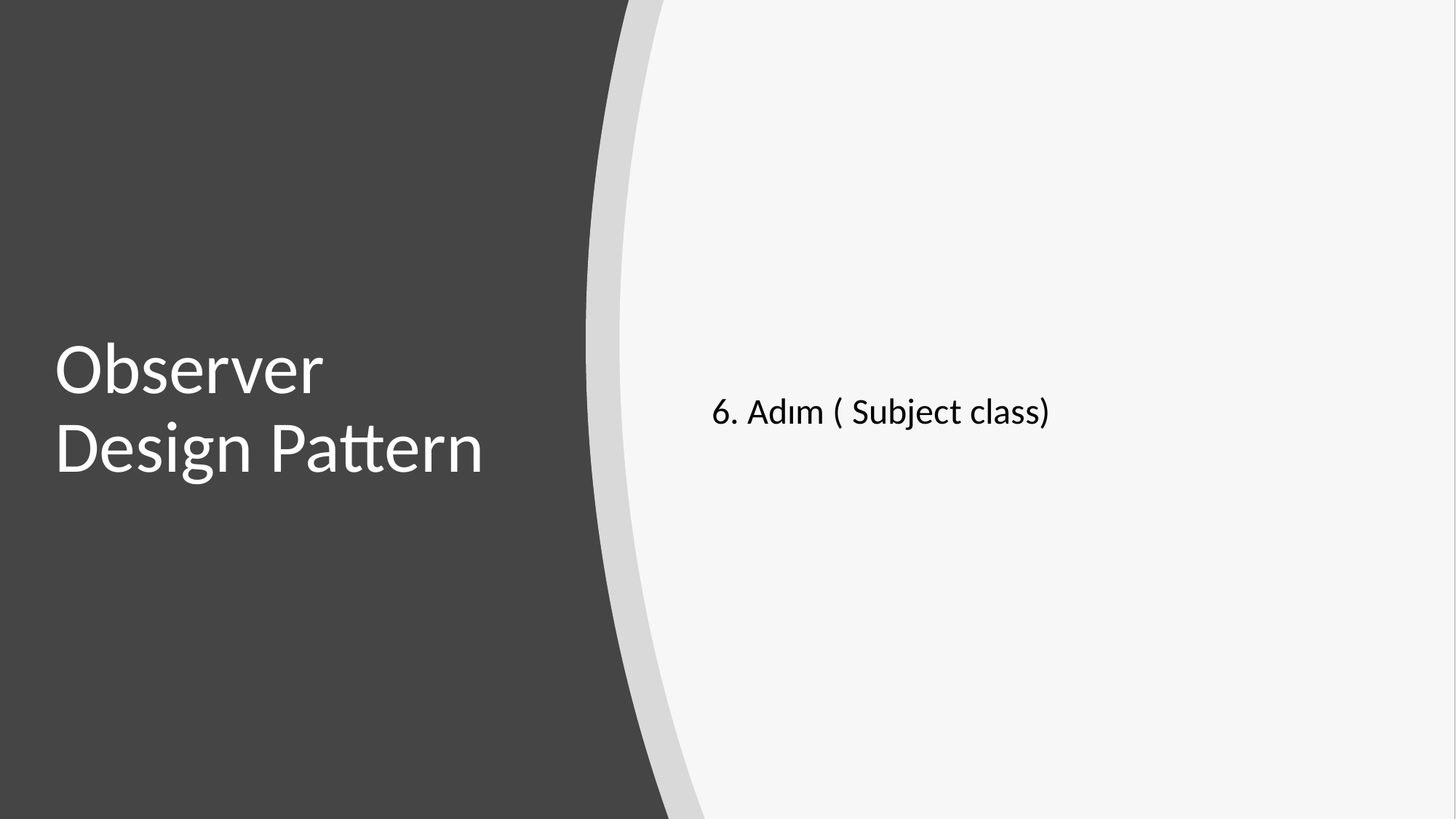

# Observer Design Pattern
6. Adım ( Subject class)